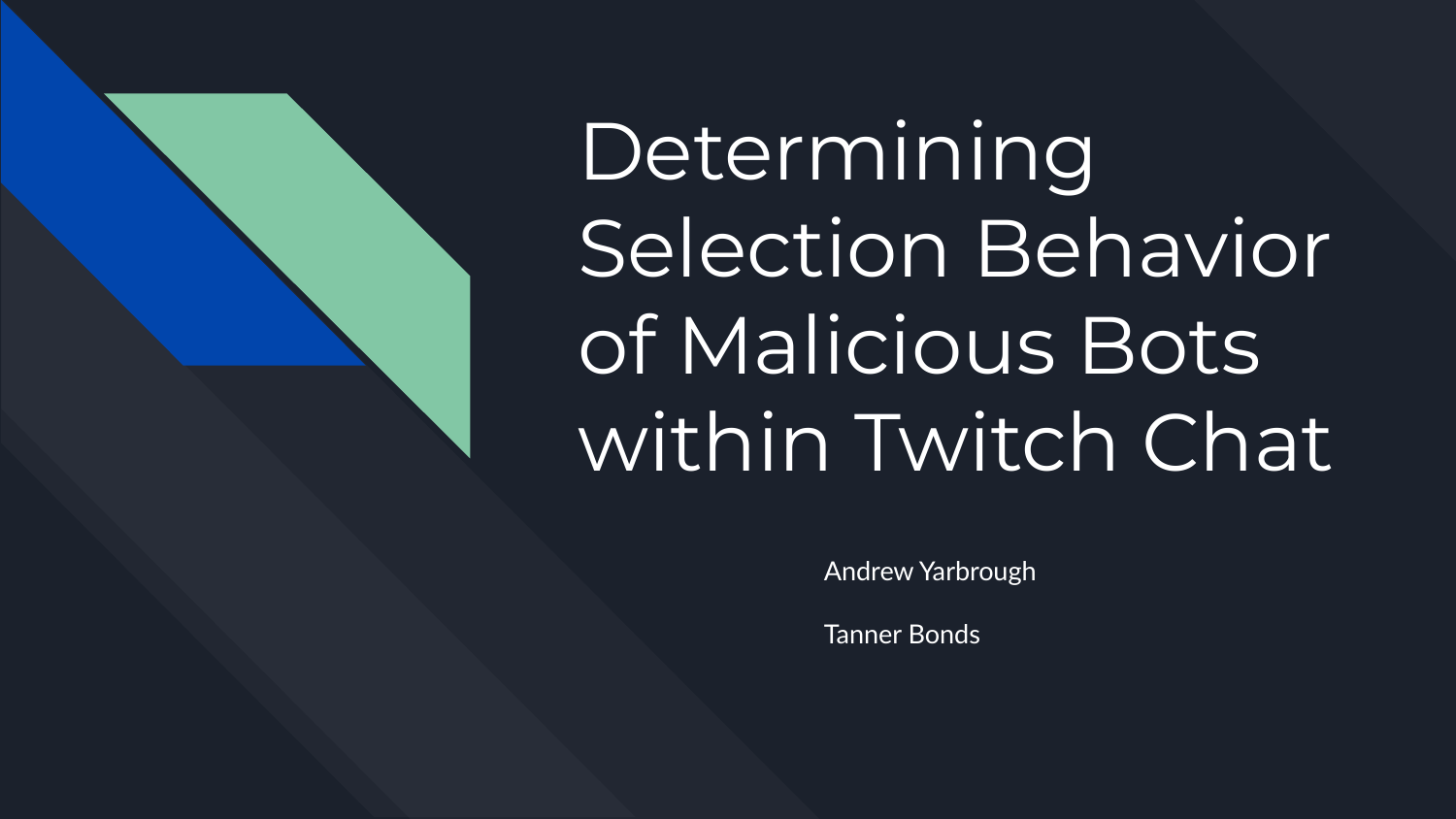

# Determining Selection Behavior of Malicious Bots within Twitch Chat
Andrew Yarbrough

Tanner Bonds